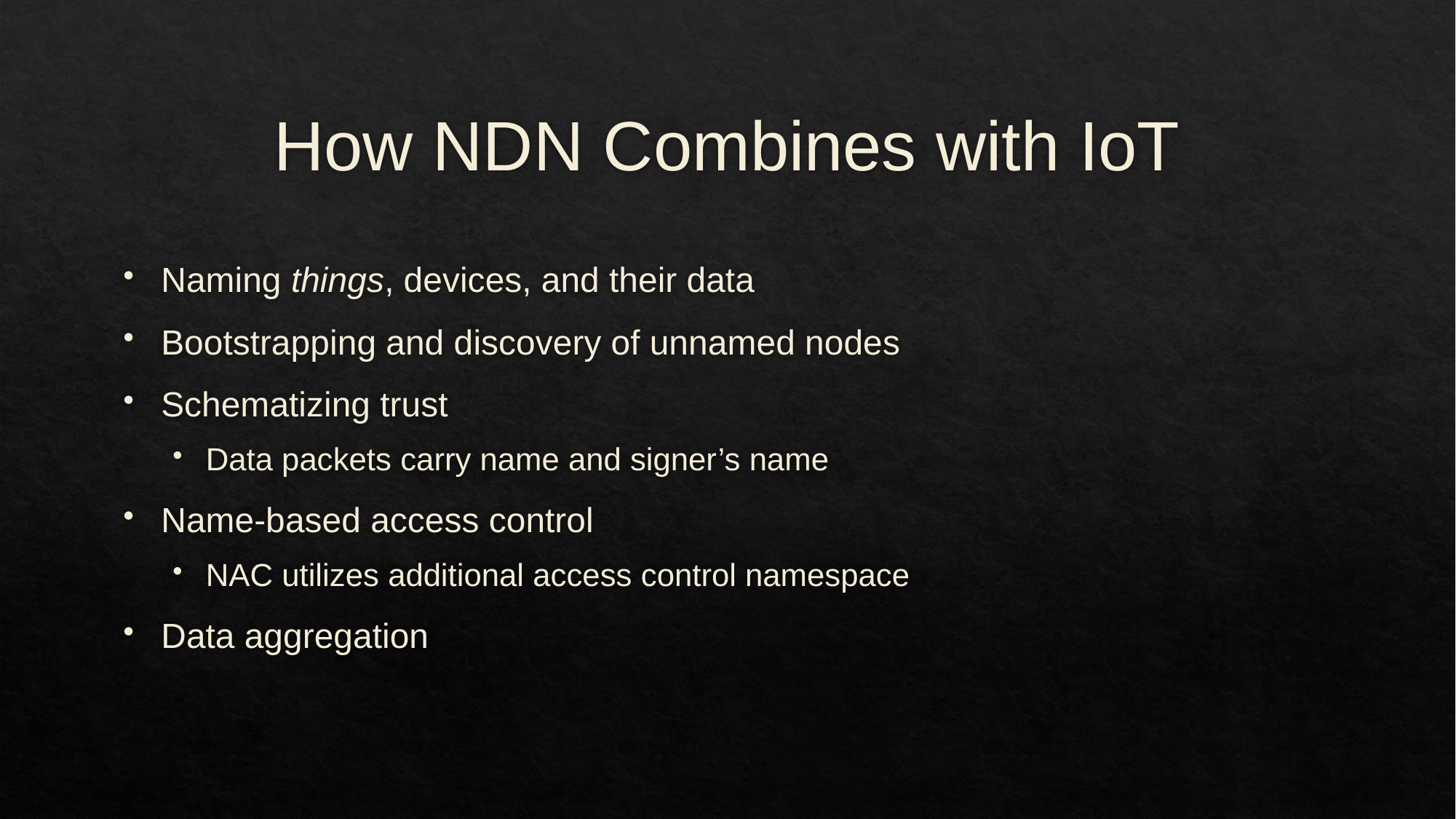

# How NDN Combines with IoT
Naming things, devices, and their data
Bootstrapping and discovery of unnamed nodes
Schematizing trust
Data packets carry name and signer’s name
Name-based access control
NAC utilizes additional access control namespace
Data aggregation